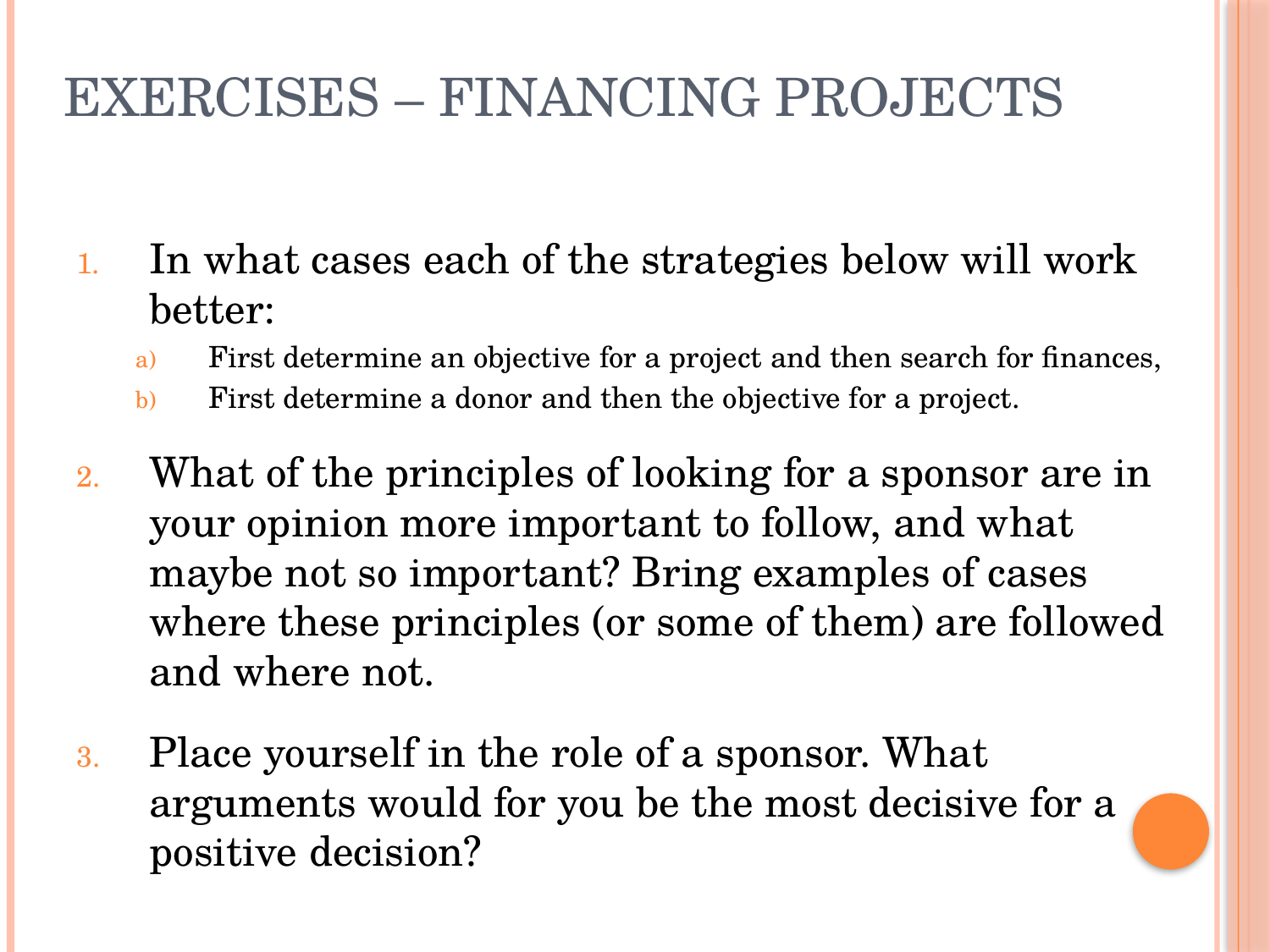

# Exercises – financing projects
In what cases each of the strategies below will work better:
First determine an objective for a project and then search for finances,
First determine a donor and then the objective for a project.
What of the principles of looking for a sponsor are in your opinion more important to follow, and what maybe not so important? Bring examples of cases where these principles (or some of them) are followed and where not.
Place yourself in the role of a sponsor. What arguments would for you be the most decisive for a positive decision?